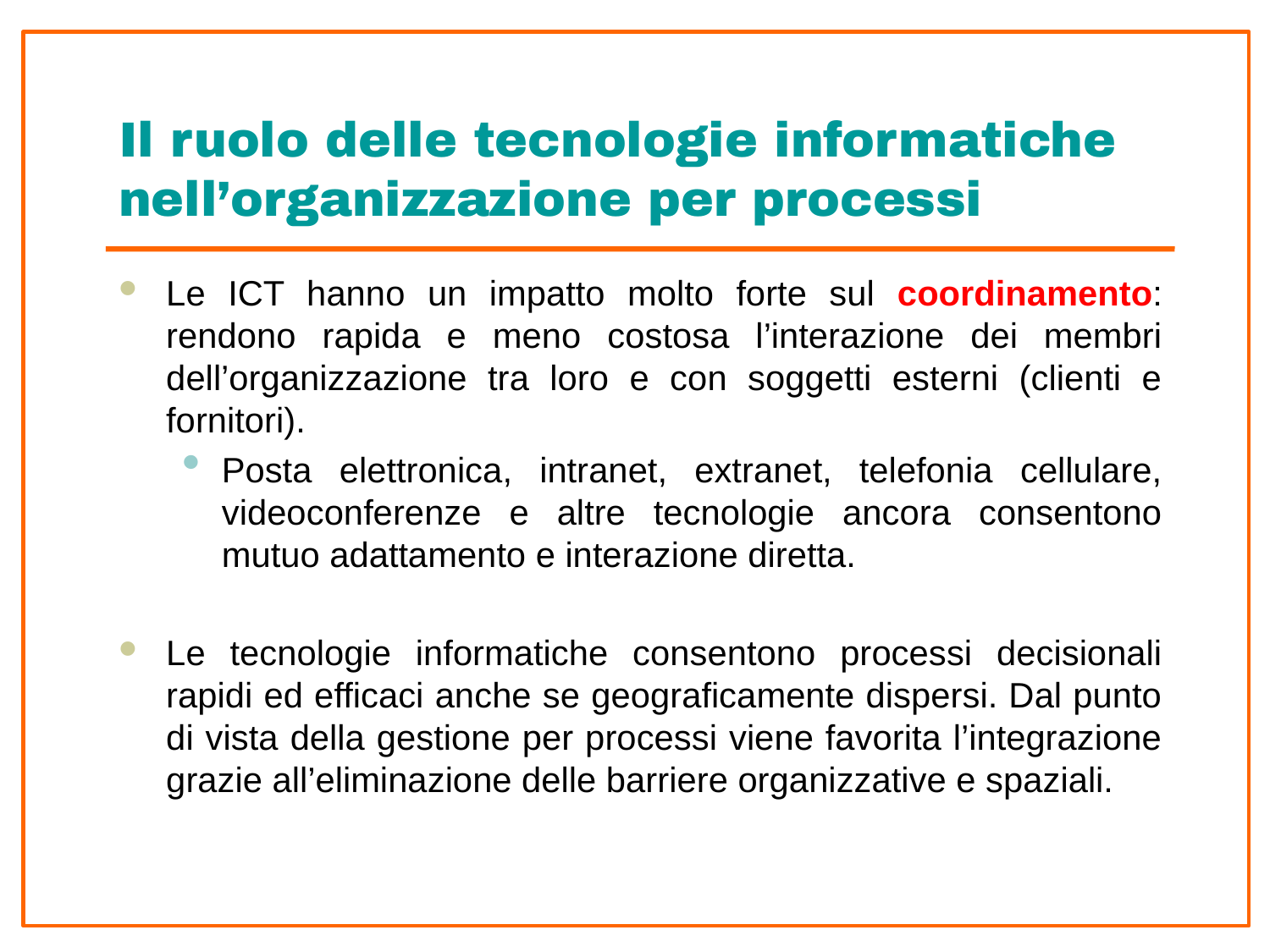

# Il ruolo delle tecnologie informatiche nell’organizzazione per processi
Le ICT hanno un impatto molto forte sul coordinamento: rendono rapida e meno costosa l’interazione dei membri dell’organizzazione tra loro e con soggetti esterni (clienti e fornitori).
Posta elettronica, intranet, extranet, telefonia cellulare, videoconferenze e altre tecnologie ancora consentono mutuo adattamento e interazione diretta.

Le tecnologie informatiche consentono processi decisionali rapidi ed efficaci anche se geograficamente dispersi. Dal punto di vista della gestione per processi viene favorita l’integrazione grazie all’eliminazione delle barriere organizzative e spaziali.